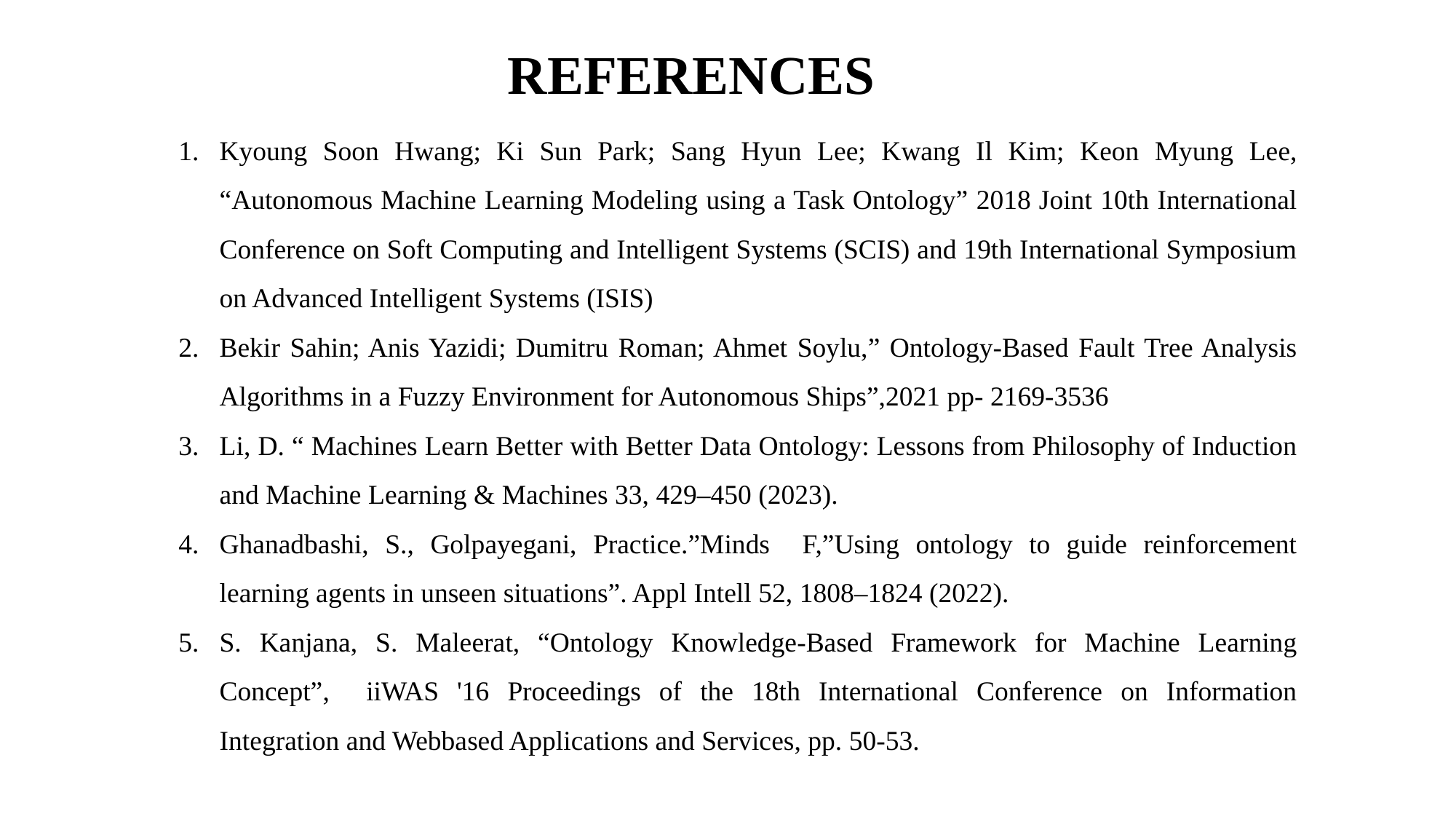

REFERENCES
Kyoung Soon Hwang; Ki Sun Park; Sang Hyun Lee; Kwang Il Kim; Keon Myung Lee, “Autonomous Machine Learning Modeling using a Task Ontology” 2018 Joint 10th International Conference on Soft Computing and Intelligent Systems (SCIS) and 19th International Symposium on Advanced Intelligent Systems (ISIS)
Bekir Sahin; Anis Yazidi; Dumitru Roman; Ahmet Soylu,” Ontology-Based Fault Tree Analysis Algorithms in a Fuzzy Environment for Autonomous Ships”,2021 pp- 2169-3536
Li, D. “ Machines Learn Better with Better Data Ontology: Lessons from Philosophy of Induction and Machine Learning & Machines 33, 429–450 (2023).
Ghanadbashi, S., Golpayegani, Practice.”Minds  F,”Using ontology to guide reinforcement learning agents in unseen situations”. Appl Intell 52, 1808–1824 (2022).
S. Kanjana, S. Maleerat, “Ontology Knowledge-Based Framework for Machine Learning Concept”,  iiWAS '16 Proceedings of the 18th International Conference on Information Integration and Webbased Applications and Services, pp. 50-53.